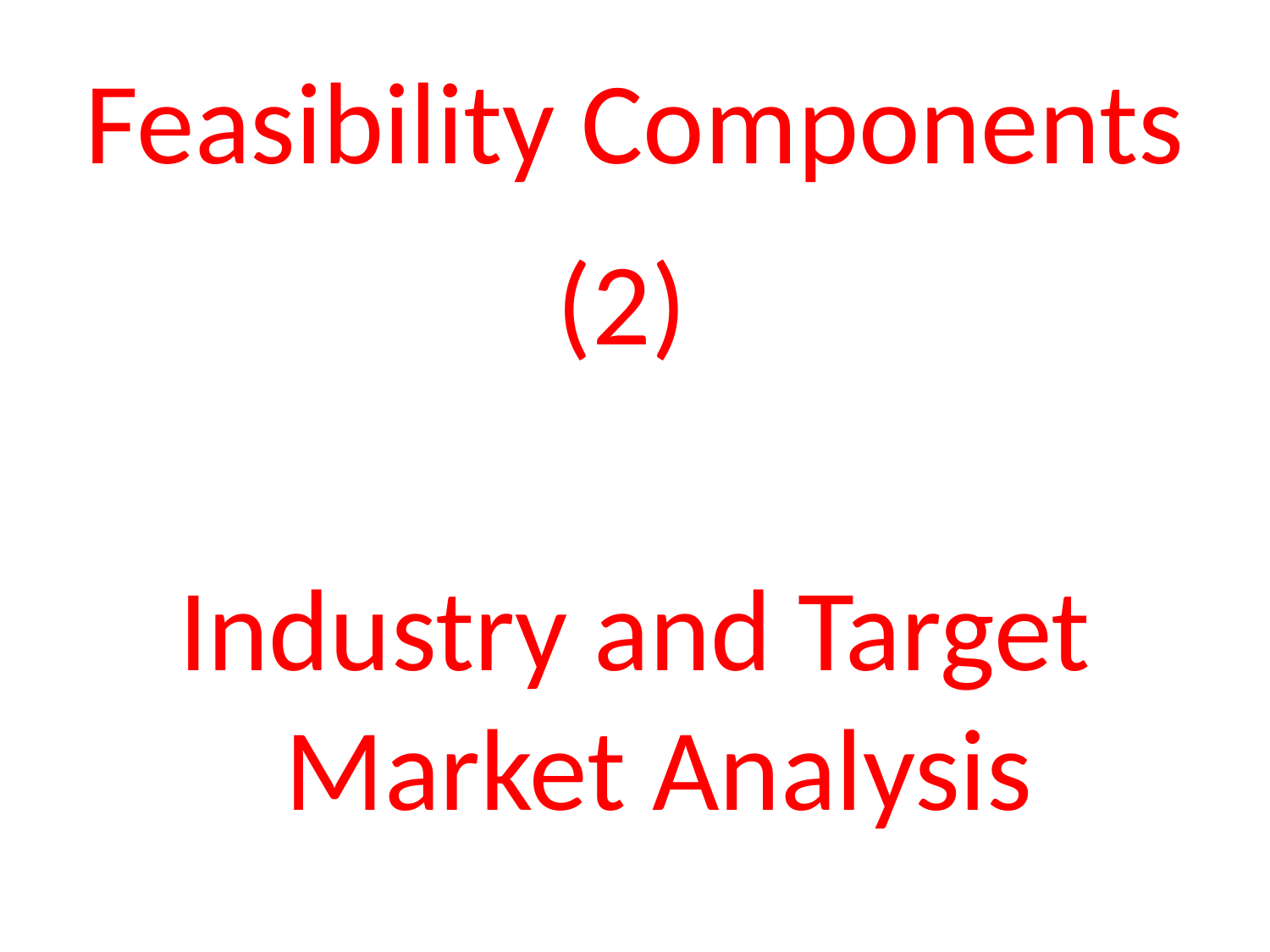

# Feasibility Components
(2)

Industry and Target Market Analysis